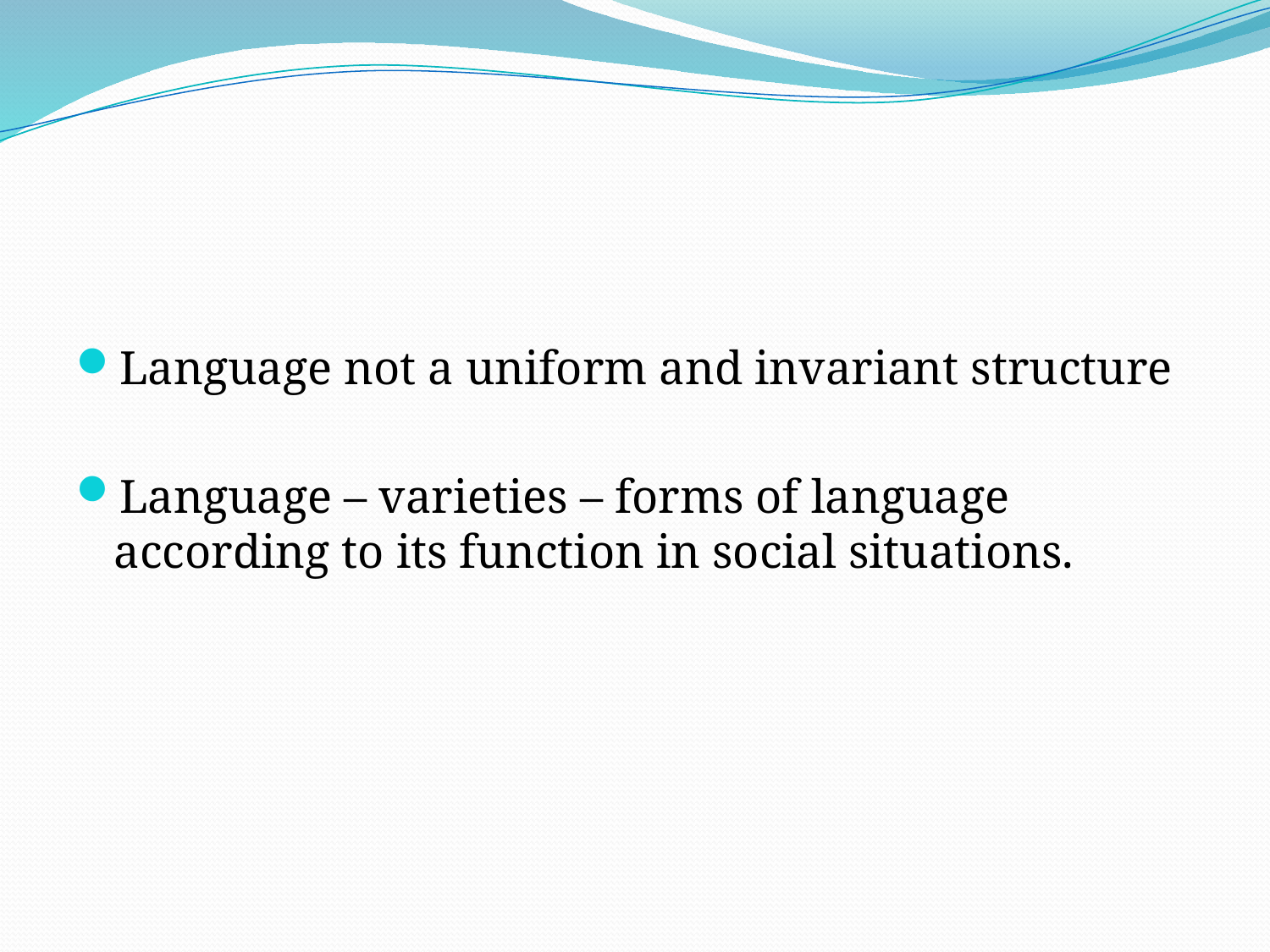

#

Language not a uniform and invariant structure

Language – varieties – forms of language according to its function in social situations.